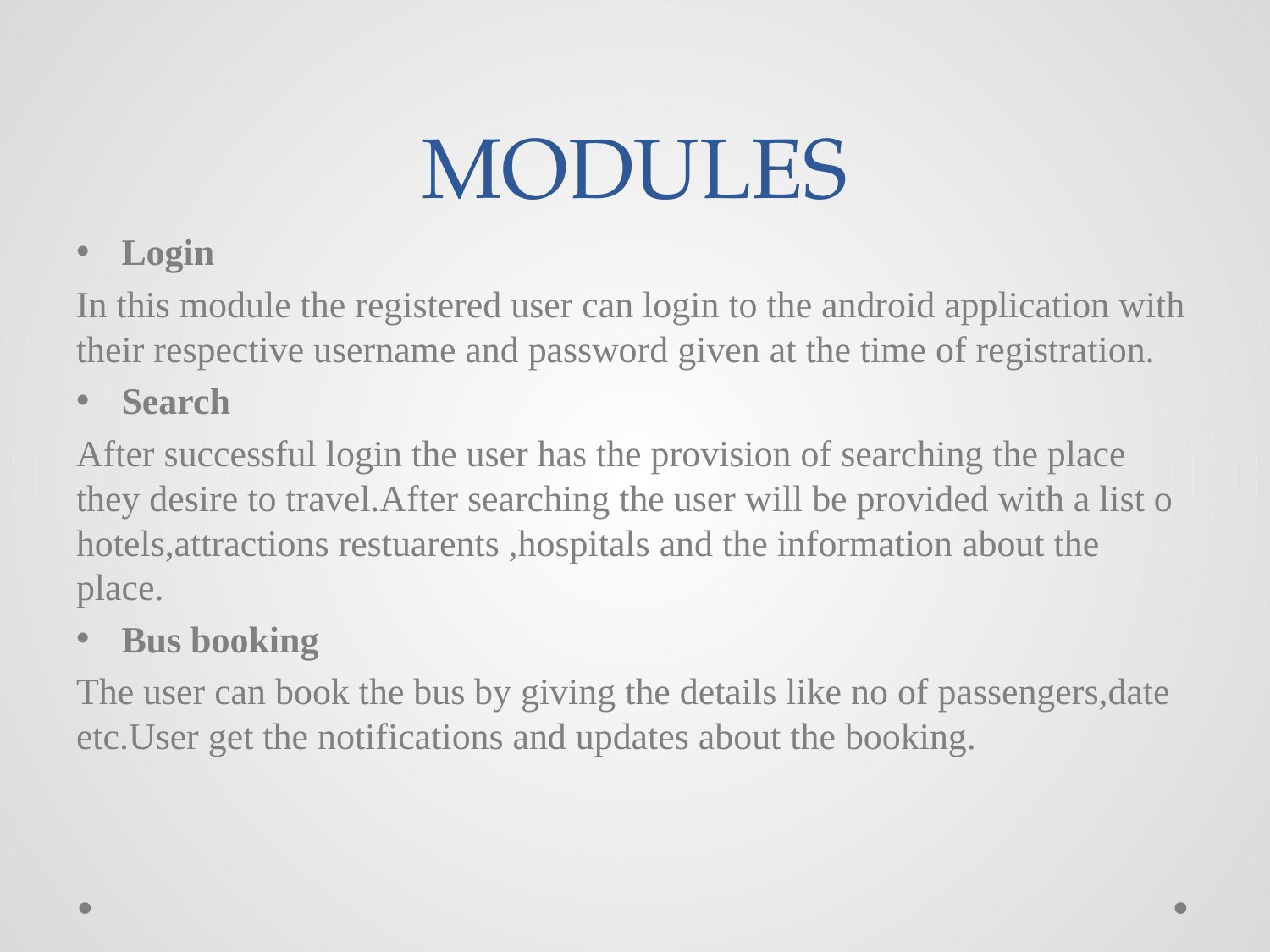

# MODULES
Login
In this module the registered user can login to the android application with their respective username and password given at the time of registration.
Search
After successful login the user has the provision of searching the place they desire to travel.After searching the user will be provided with a list o hotels,attractions restuarents ,hospitals and the information about the place.
Bus booking
The user can book the bus by giving the details like no of passengers,date etc.User get the notifications and updates about the booking.